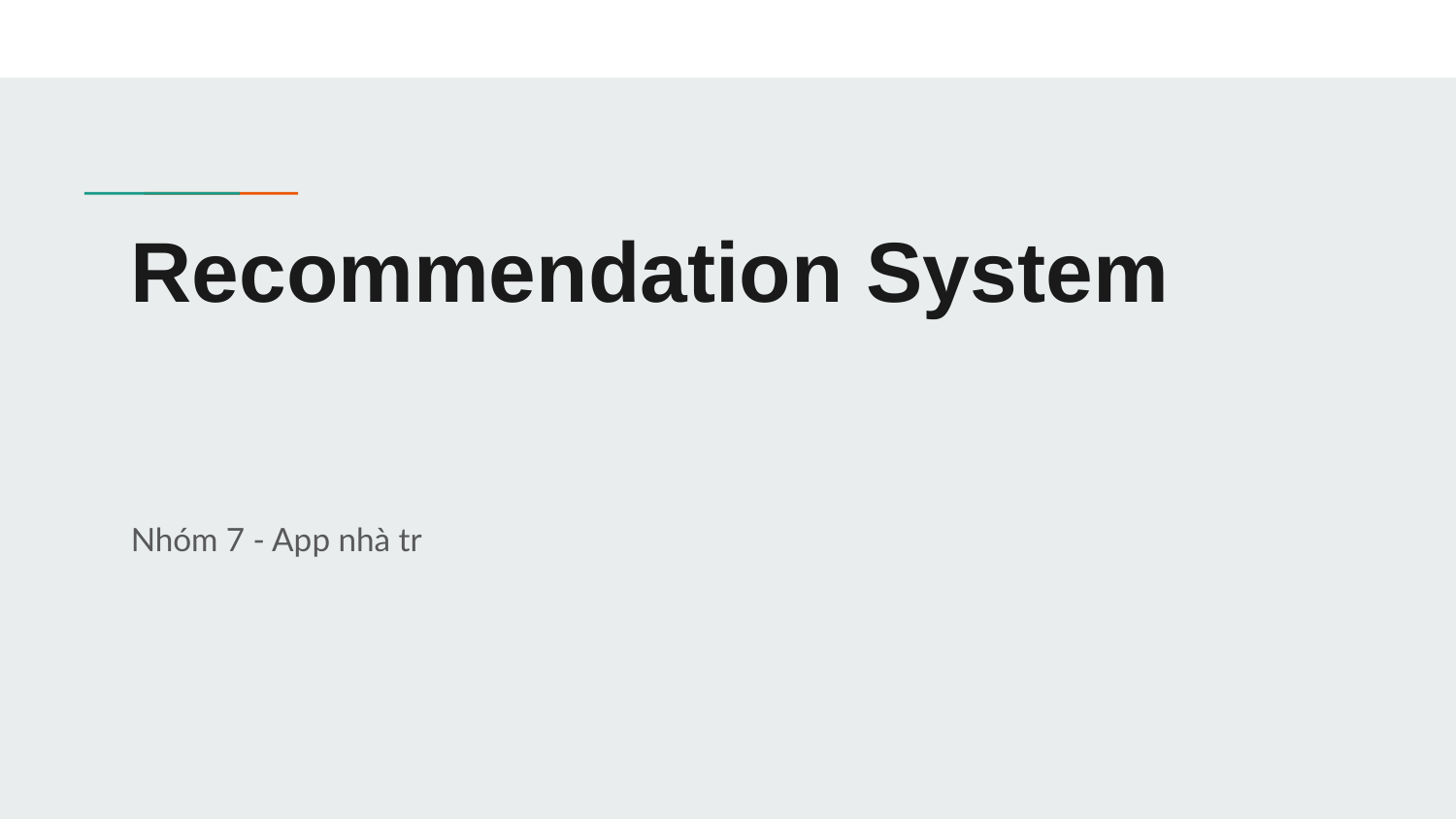

# Recommendation System

Nhóm 7 - App nhà tr